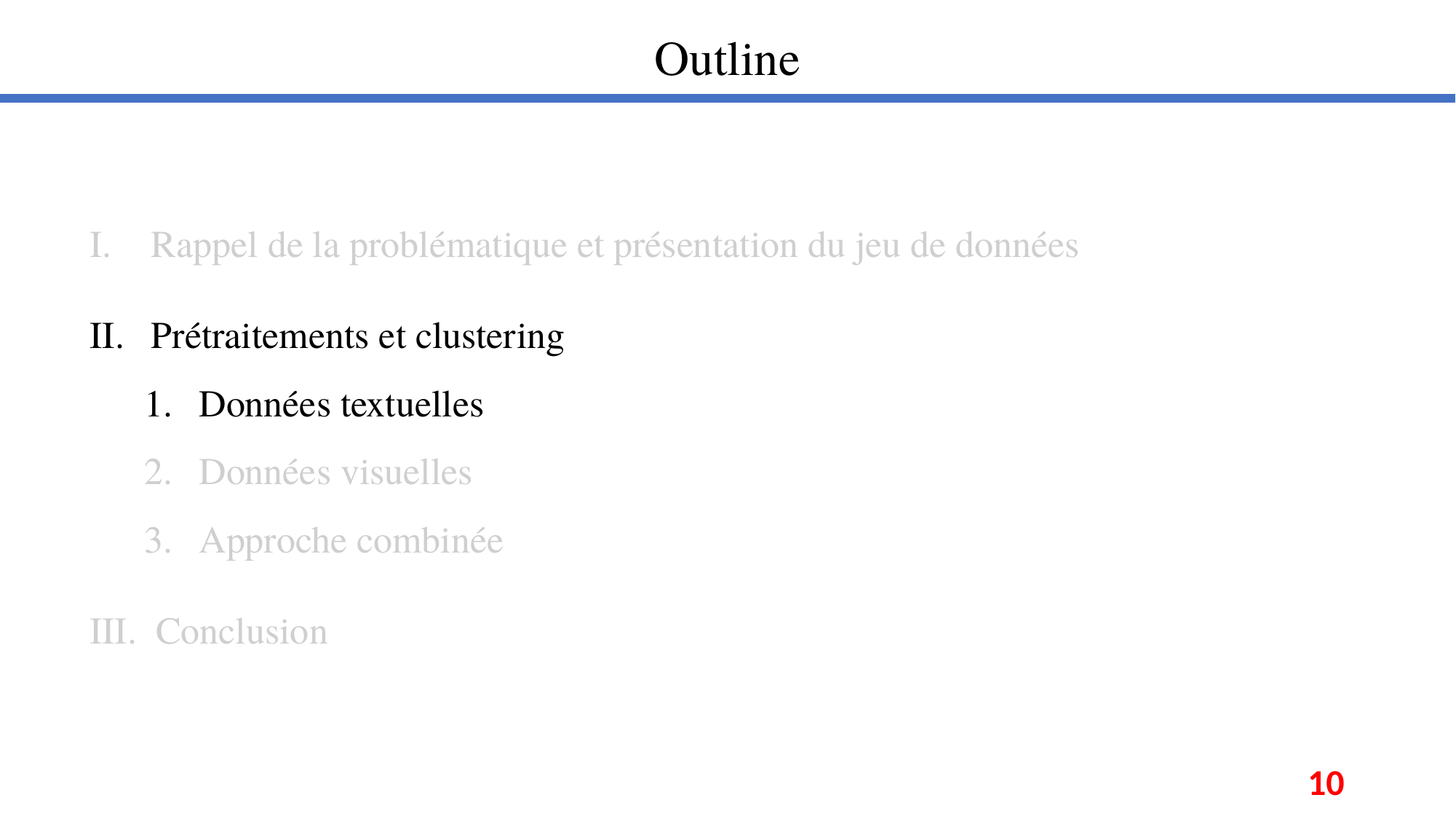

Outline
Rappel de la problématique et présentation du jeu de données
Prétraitements et clustering
Données textuelles
Données visuelles
Approche combinée
III.  Conclusion
10